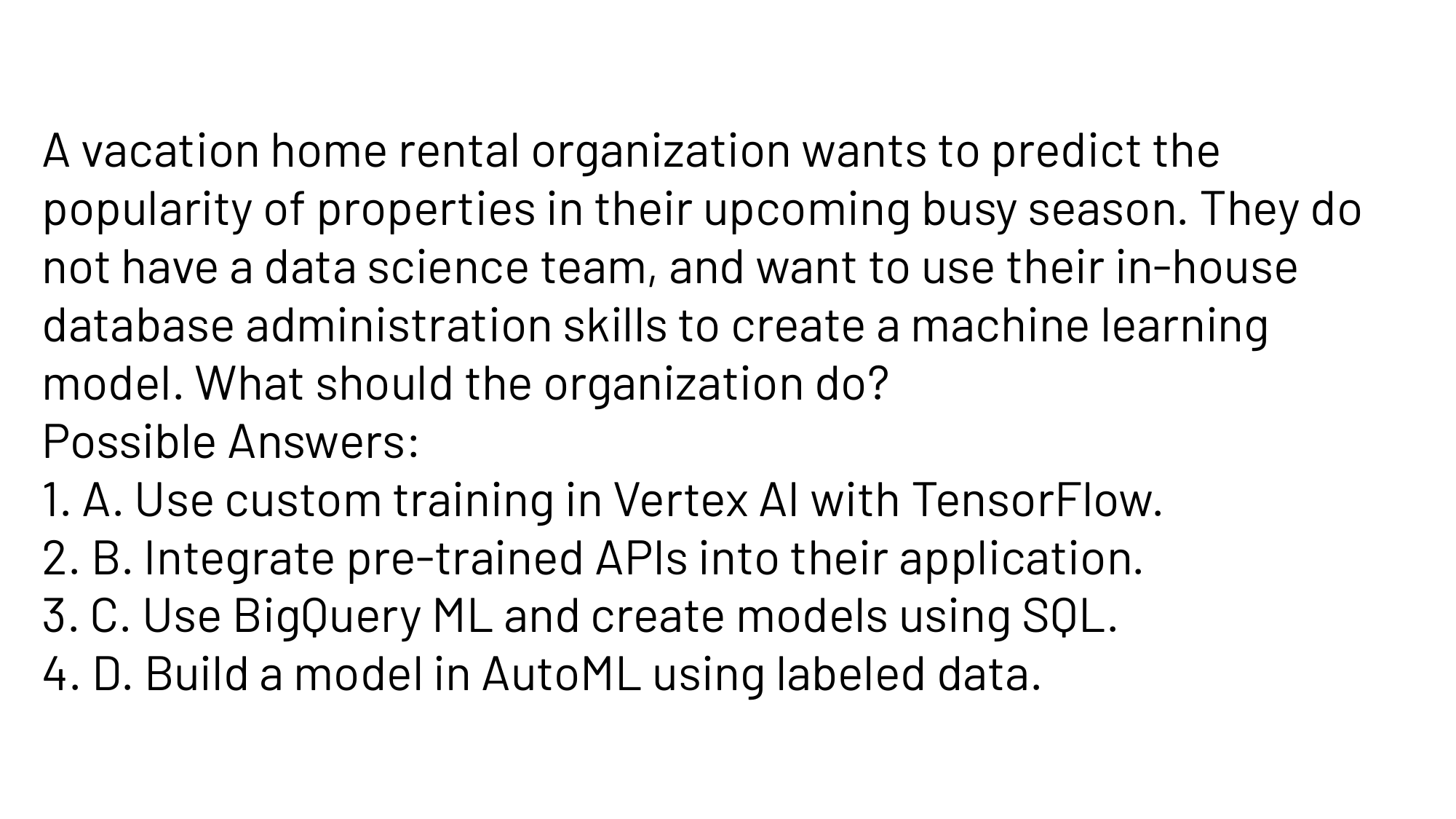

A vacation home rental organization wants to predict the popularity of properties in their upcoming busy season. They do not have a data science team, and want to use their in-house database administration skills to create a machine learning model. What should the organization do?
Possible Answers:
1. A. Use custom training in Vertex AI with TensorFlow.
2. B. Integrate pre-trained APIs into their application.
3. C. Use BigQuery ML and create models using SQL.
4. D. Build a model in AutoML using labeled data.